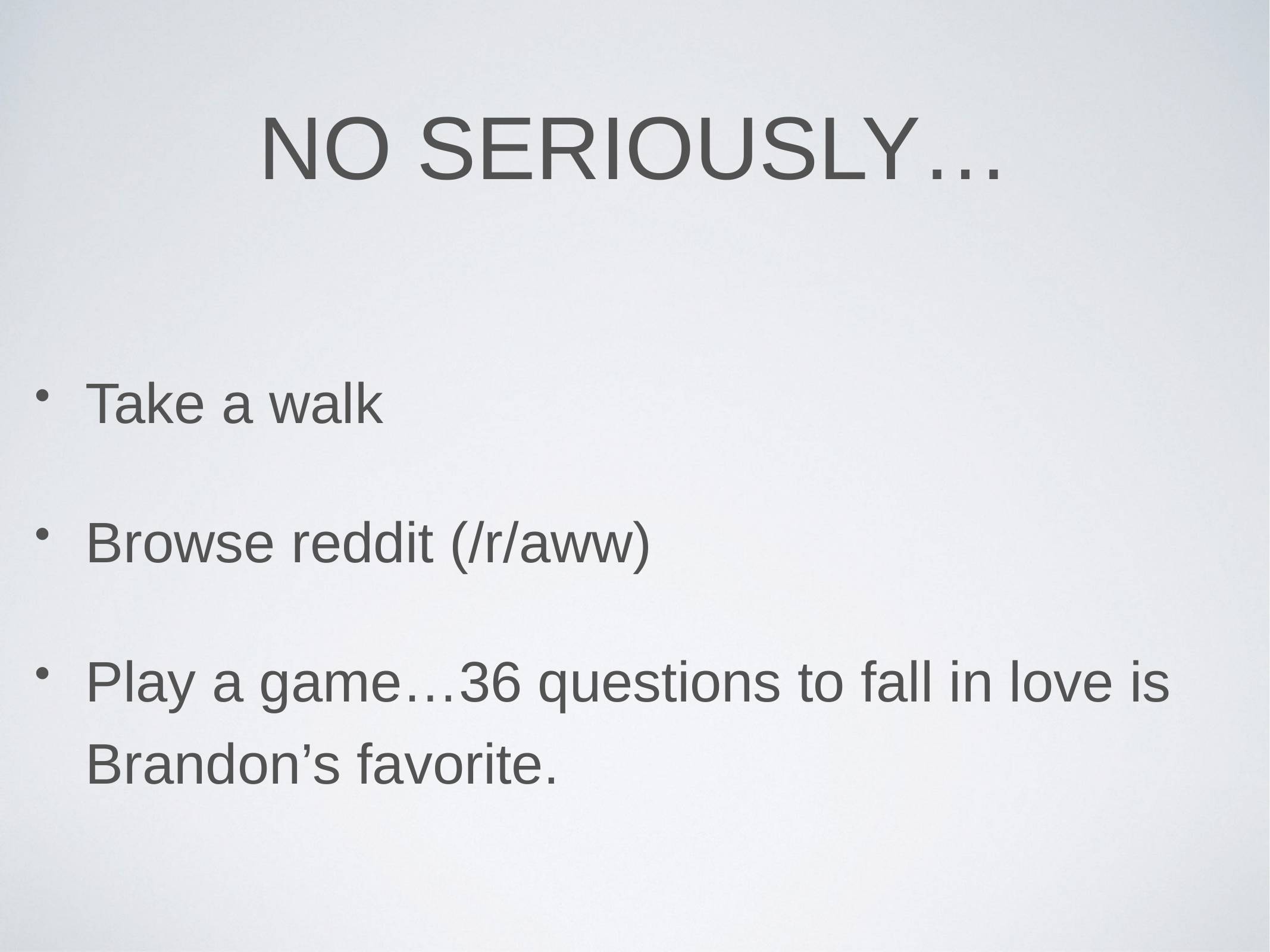

# No Seriously…
Take a walk
Browse reddit (/r/aww)
Play a game…36 questions to fall in love is Brandon’s favorite.